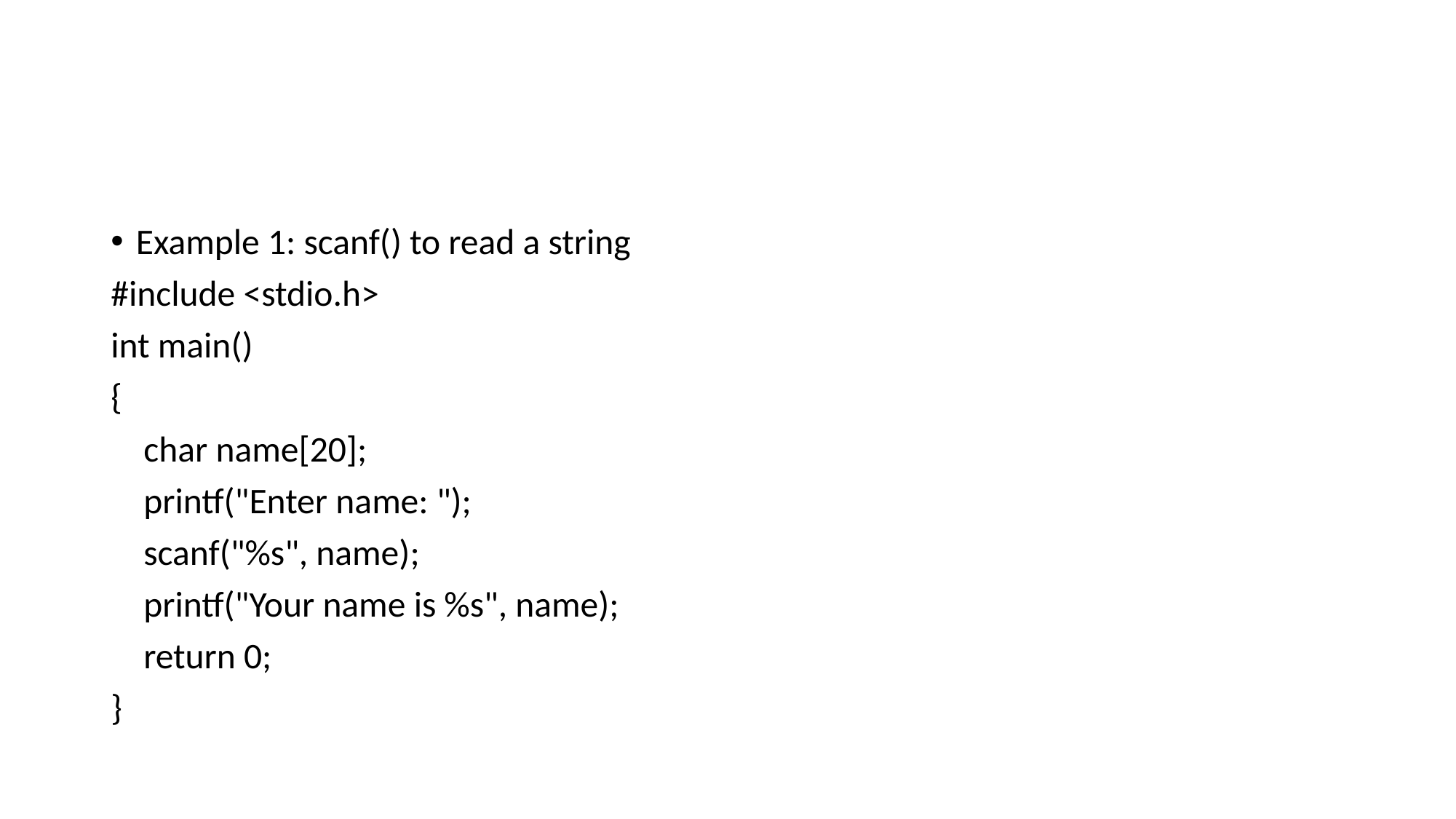

#
Example 1: scanf() to read a string
#include <stdio.h>
int main()
{
    char name[20];
    printf("Enter name: ");
    scanf("%s", name);
    printf("Your name is %s", name);
    return 0;
}